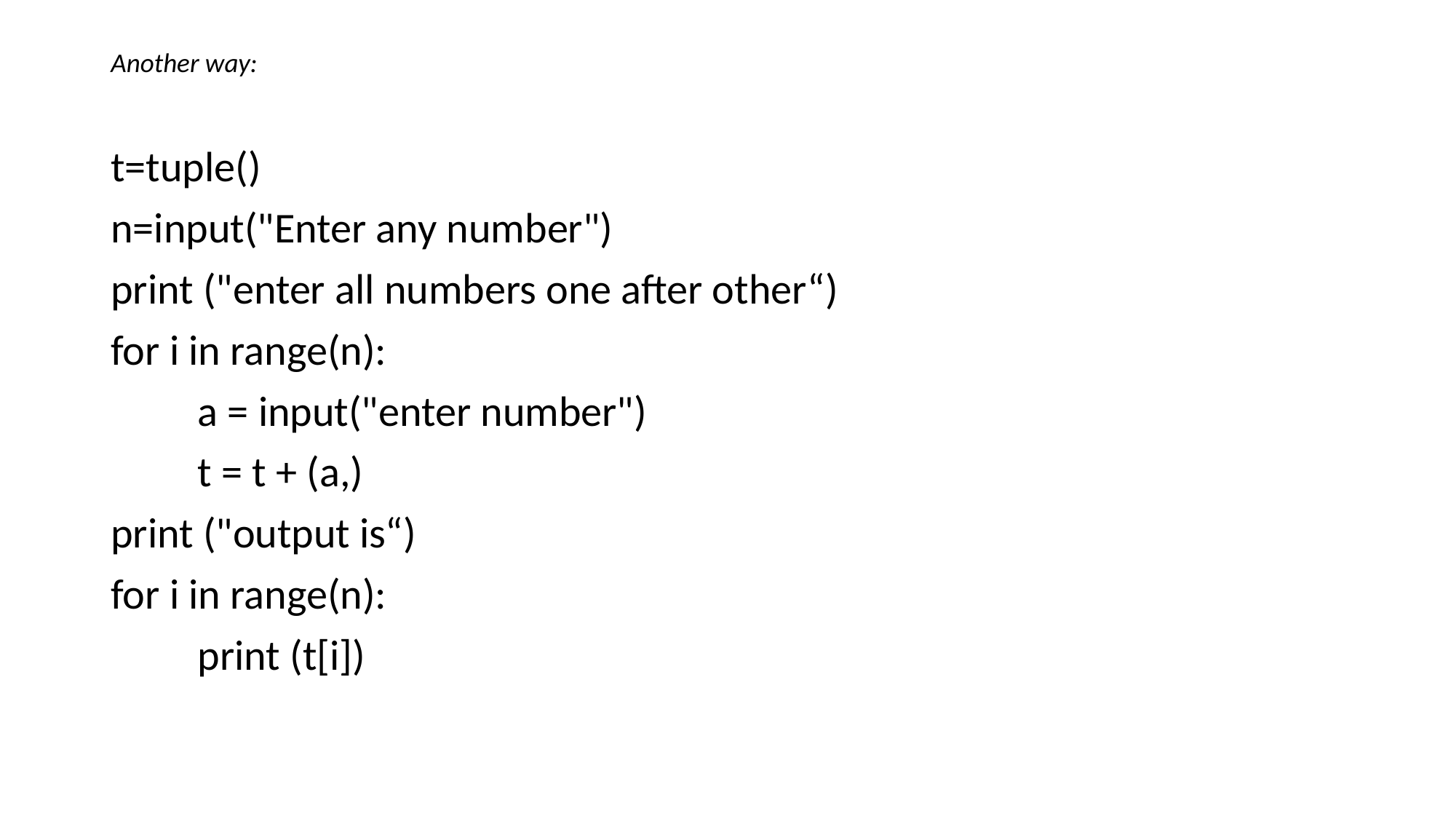

# Another way:
t=tuple()
n=input("Enter any number")
print ("enter all numbers one after other“)
for i in range(n):
         a = input("enter number")
         t = t + (a,)
print ("output is“)
for i in range(n):
         print (t[i])